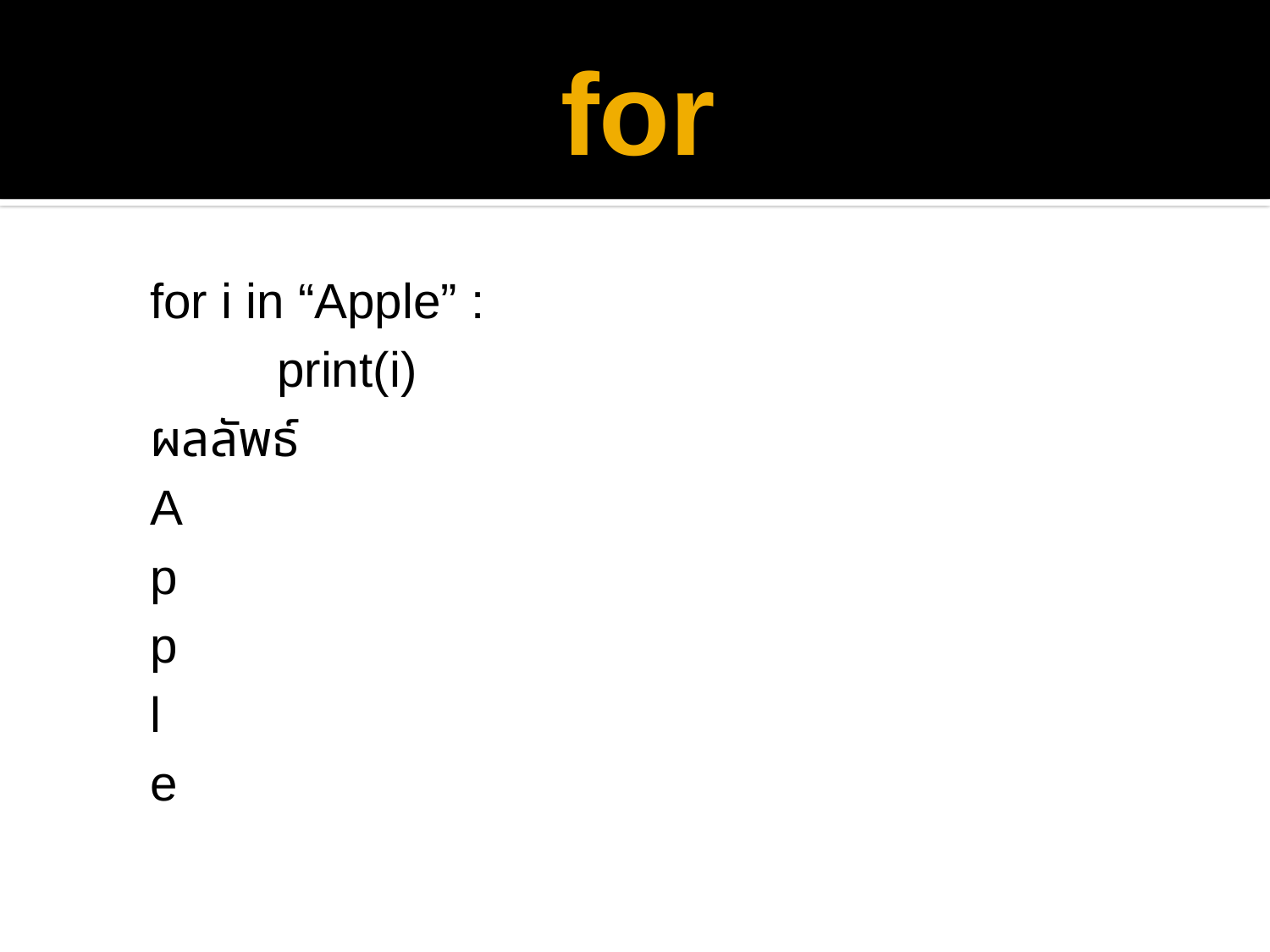

# for
for i in “Apple” :
	print(i)
ผลลัพธ์
A
p
p
l
e